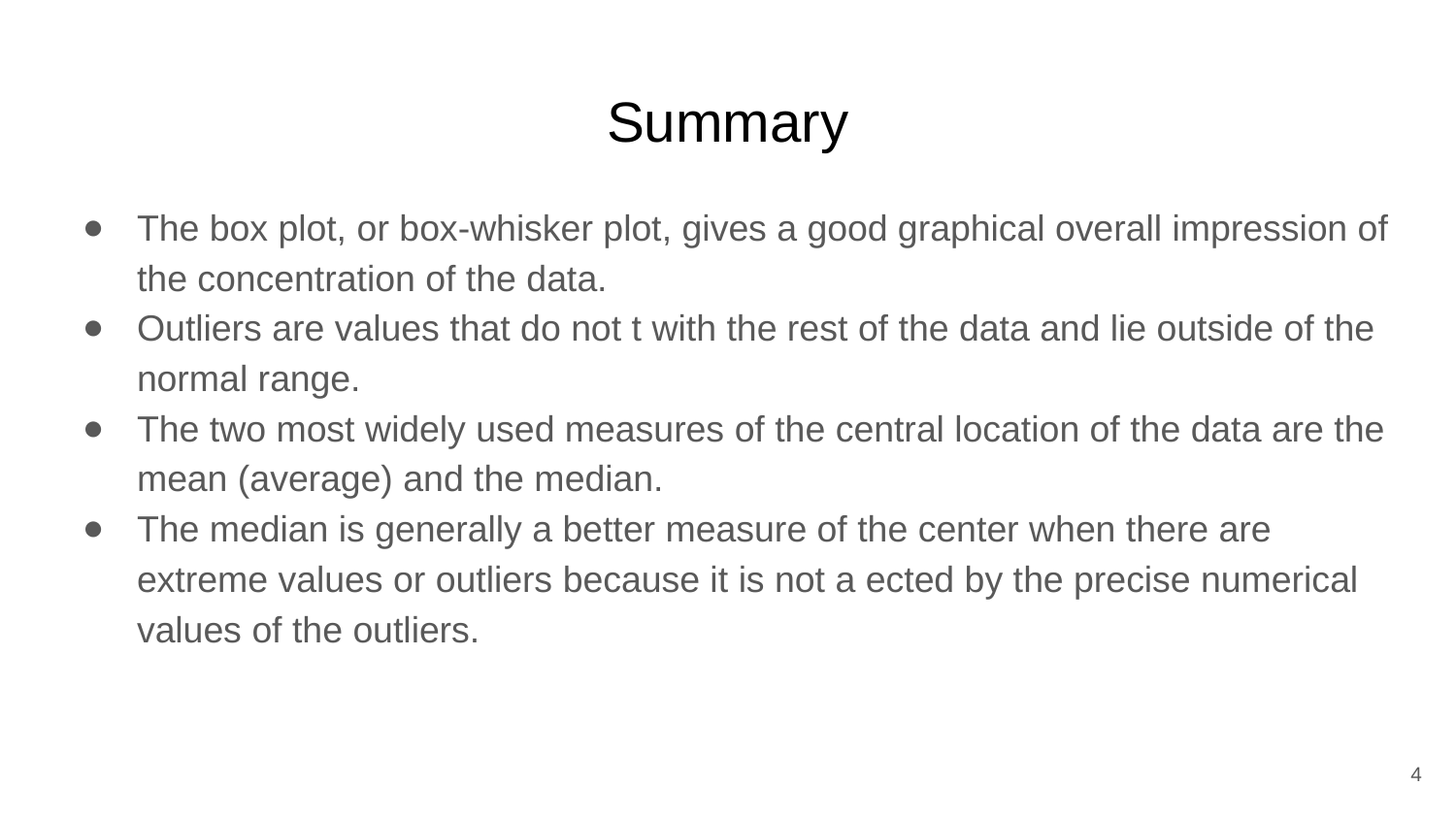

# Summary
The box plot, or box-whisker plot, gives a good graphical overall impression of the concentration of the data.
Outliers are values that do not t with the rest of the data and lie outside of the normal range.
The two most widely used measures of the central location of the data are the mean (average) and the median.
The median is generally a better measure of the center when there are extreme values or outliers because it is not a ected by the precise numerical values of the outliers.
4